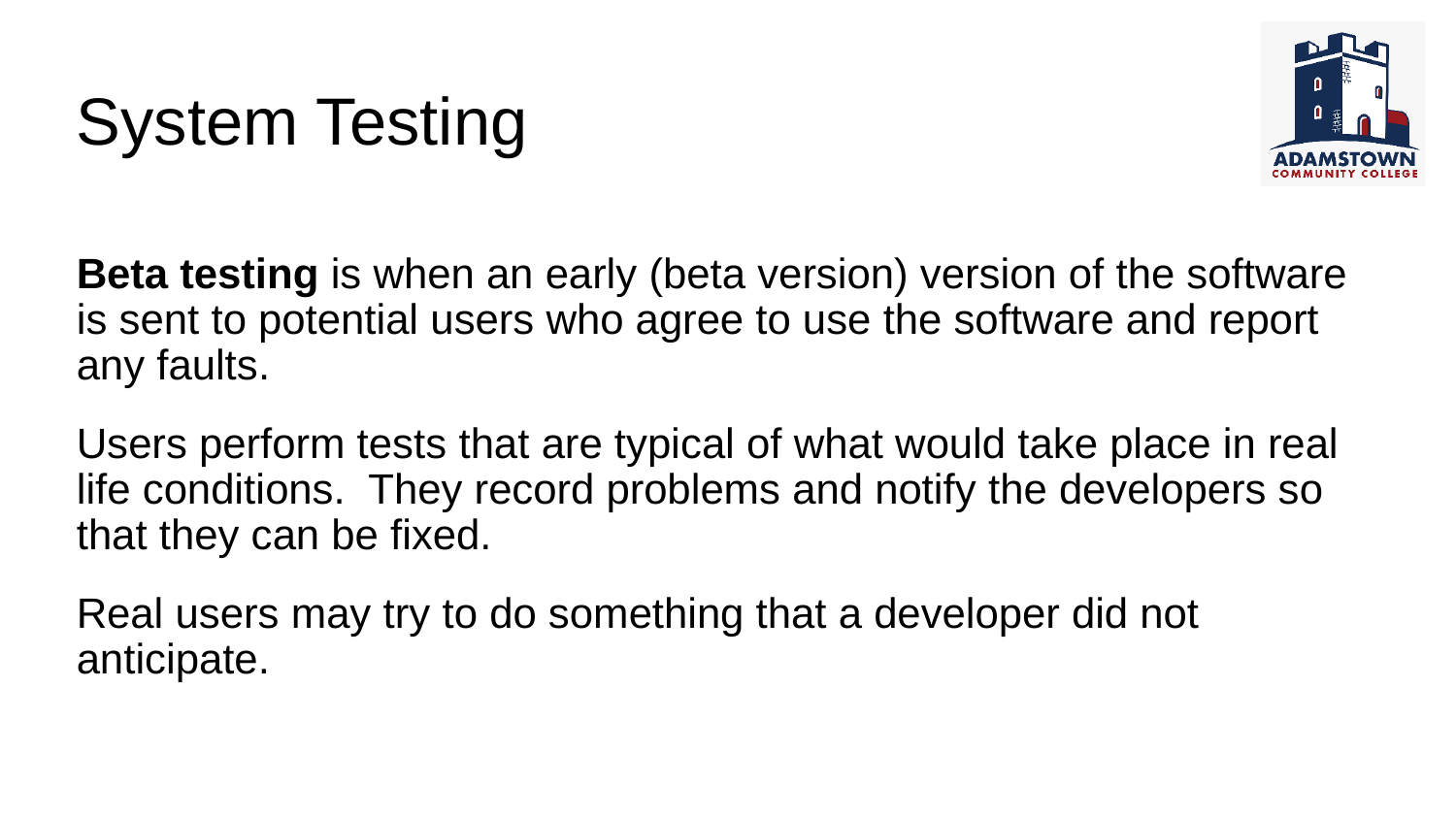

# System Testing
Beta testing is when an early (beta version) version of the software is sent to potential users who agree to use the software and report any faults.
Users perform tests that are typical of what would take place in real life conditions.  They record problems and notify the developers so that they can be fixed.
Real users may try to do something that a developer did not anticipate.